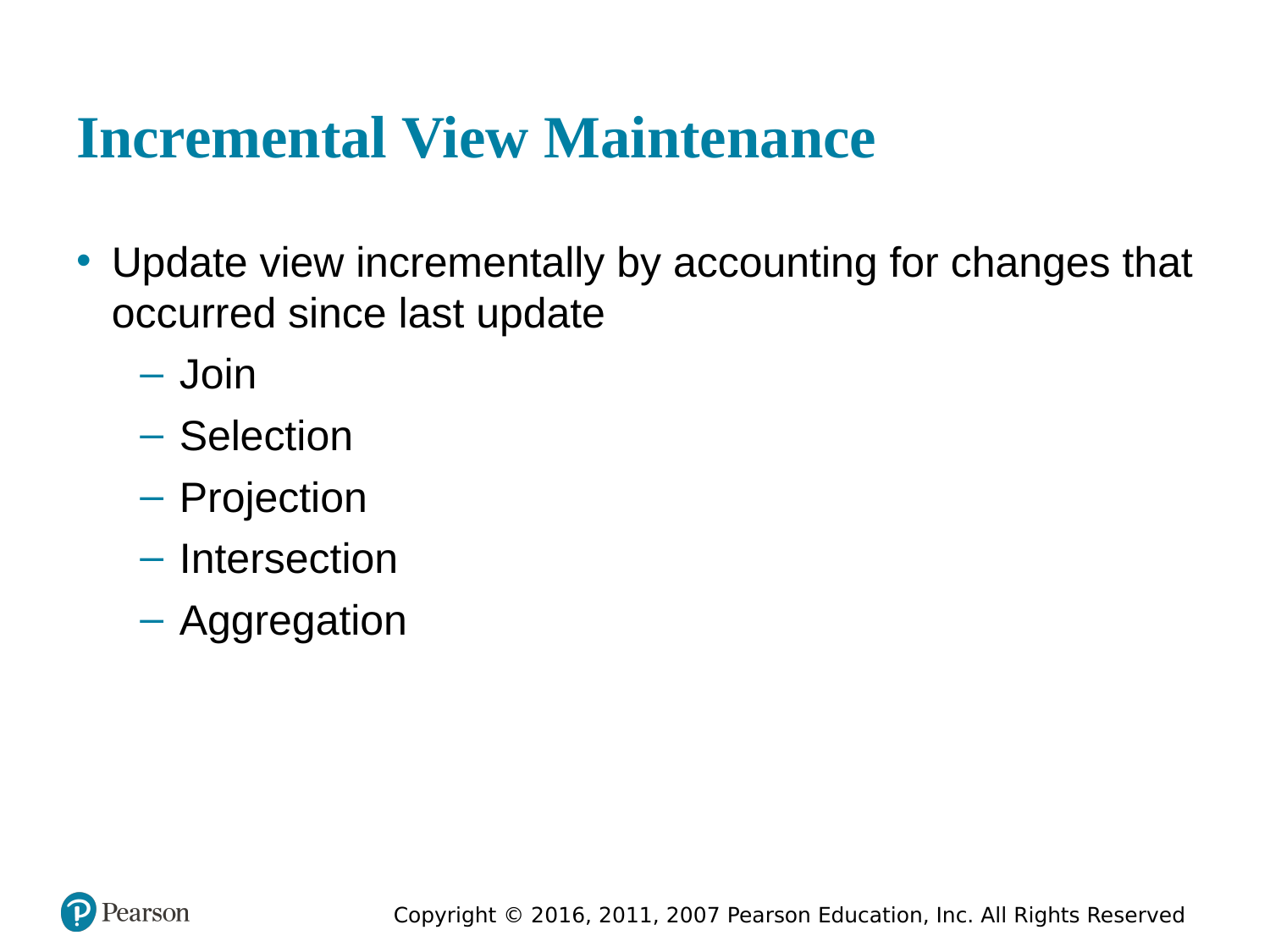

# Incremental View Maintenance
Update view incrementally by accounting for changes that occurred since last update
Join
Selection
Projection
Intersection
Aggregation